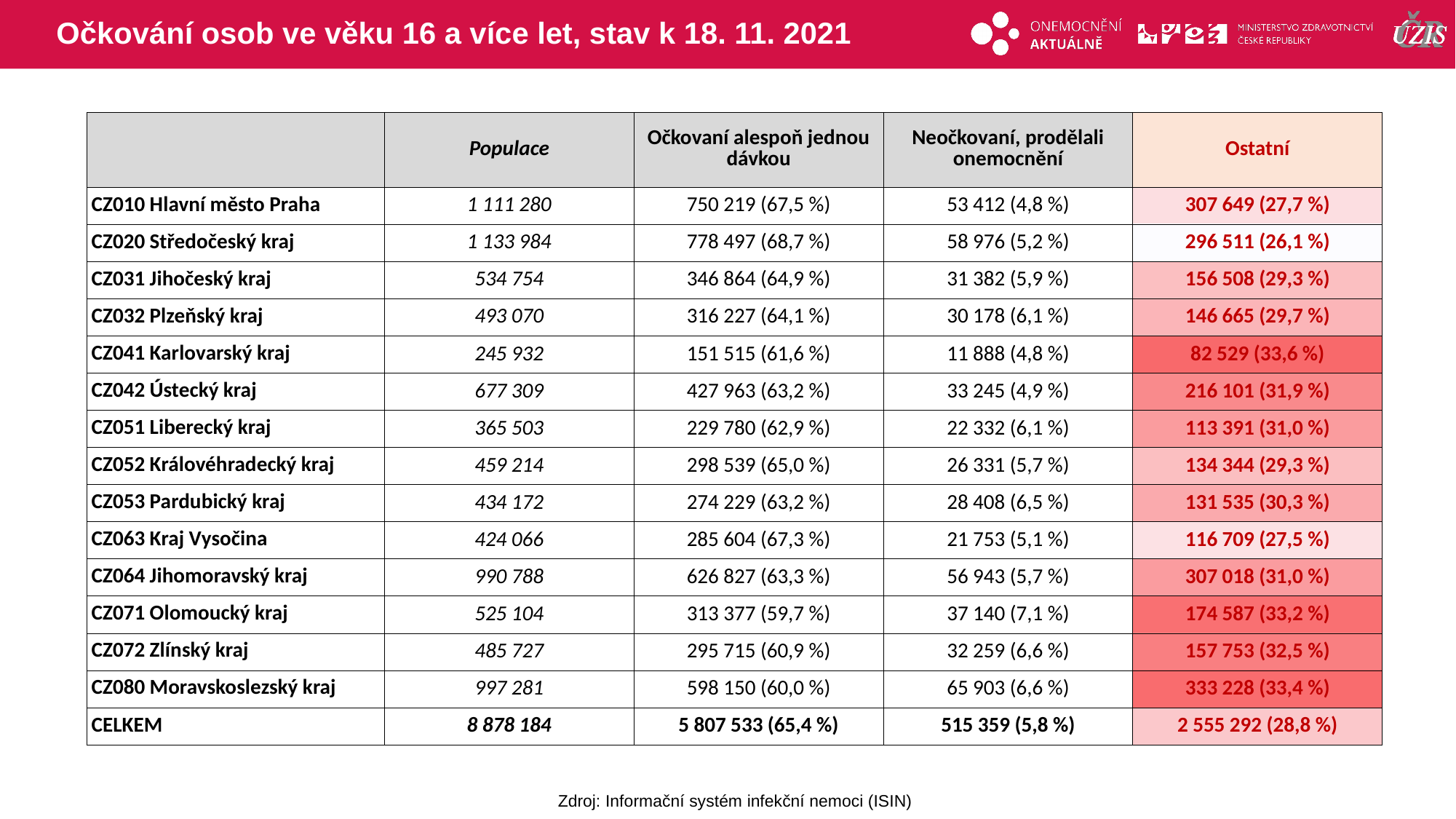

# Očkování osob ve věku 16 a více let, stav k 18. 11. 2021
|  | Populace | Očkovaní alespoň jednou dávkou | Neočkovaní, prodělali onemocnění | Ostatní |
| --- | --- | --- | --- | --- |
| CZ010 Hlavní město Praha | 1 111 280 | 750 219 (67,5 %) | 53 412 (4,8 %) | 307 649 (27,7 %) |
| CZ020 Středočeský kraj | 1 133 984 | 778 497 (68,7 %) | 58 976 (5,2 %) | 296 511 (26,1 %) |
| CZ031 Jihočeský kraj | 534 754 | 346 864 (64,9 %) | 31 382 (5,9 %) | 156 508 (29,3 %) |
| CZ032 Plzeňský kraj | 493 070 | 316 227 (64,1 %) | 30 178 (6,1 %) | 146 665 (29,7 %) |
| CZ041 Karlovarský kraj | 245 932 | 151 515 (61,6 %) | 11 888 (4,8 %) | 82 529 (33,6 %) |
| CZ042 Ústecký kraj | 677 309 | 427 963 (63,2 %) | 33 245 (4,9 %) | 216 101 (31,9 %) |
| CZ051 Liberecký kraj | 365 503 | 229 780 (62,9 %) | 22 332 (6,1 %) | 113 391 (31,0 %) |
| CZ052 Královéhradecký kraj | 459 214 | 298 539 (65,0 %) | 26 331 (5,7 %) | 134 344 (29,3 %) |
| CZ053 Pardubický kraj | 434 172 | 274 229 (63,2 %) | 28 408 (6,5 %) | 131 535 (30,3 %) |
| CZ063 Kraj Vysočina | 424 066 | 285 604 (67,3 %) | 21 753 (5,1 %) | 116 709 (27,5 %) |
| CZ064 Jihomoravský kraj | 990 788 | 626 827 (63,3 %) | 56 943 (5,7 %) | 307 018 (31,0 %) |
| CZ071 Olomoucký kraj | 525 104 | 313 377 (59,7 %) | 37 140 (7,1 %) | 174 587 (33,2 %) |
| CZ072 Zlínský kraj | 485 727 | 295 715 (60,9 %) | 32 259 (6,6 %) | 157 753 (32,5 %) |
| CZ080 Moravskoslezský kraj | 997 281 | 598 150 (60,0 %) | 65 903 (6,6 %) | 333 228 (33,4 %) |
| CELKEM | 8 878 184 | 5 807 533 (65,4 %) | 515 359 (5,8 %) | 2 555 292 (28,8 %) |
|  |
| --- |
|  |
|  |
|  |
|  |
|  |
|  |
|  |
|  |
|  |
|  |
|  |
|  |
|  |
|  |
Zdroj: Informační systém infekční nemoci (ISIN)